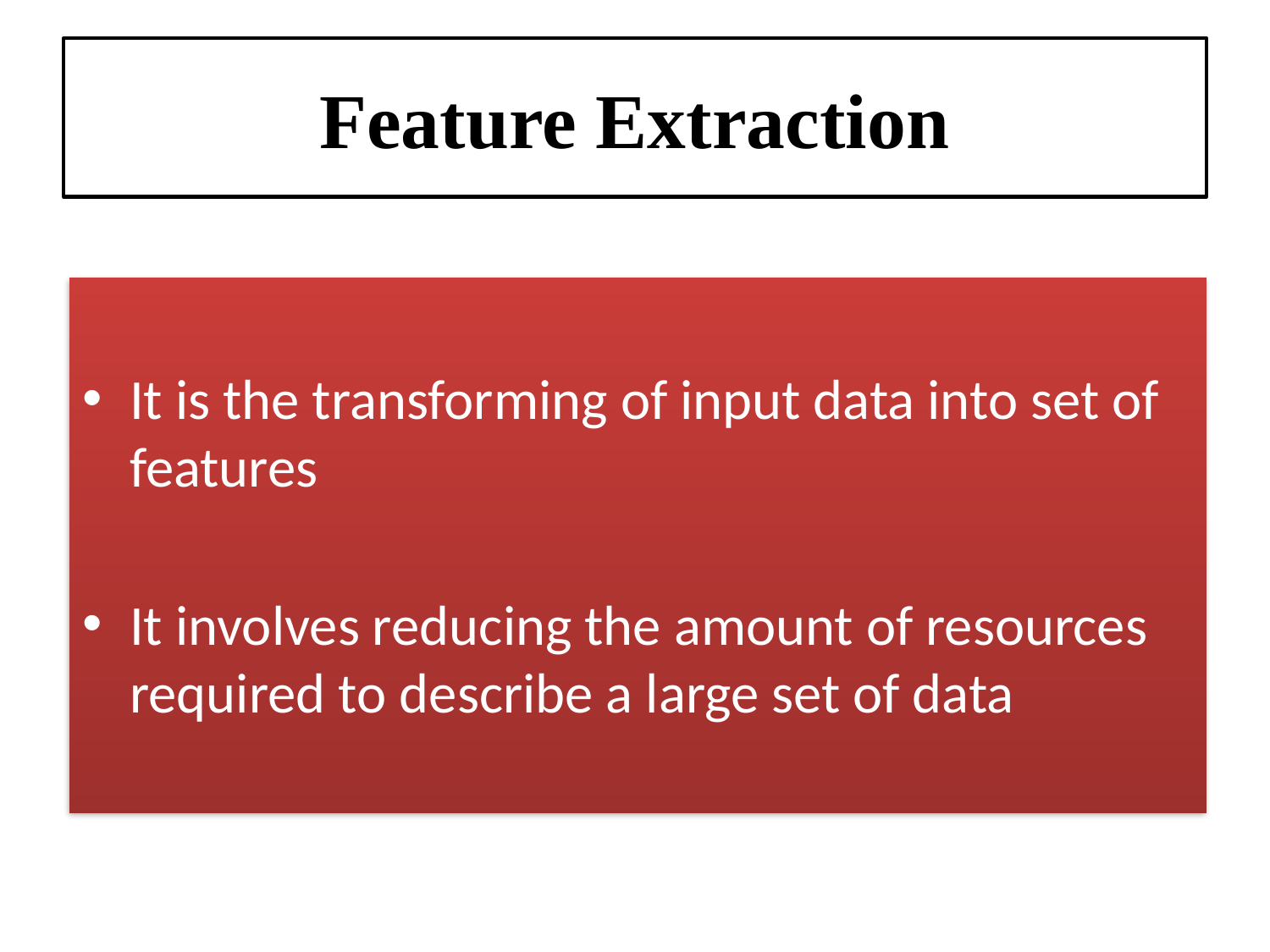

# Feature Extraction

It is the transforming of input data into set of features

It involves reducing the amount of resources required to describe a large set of data